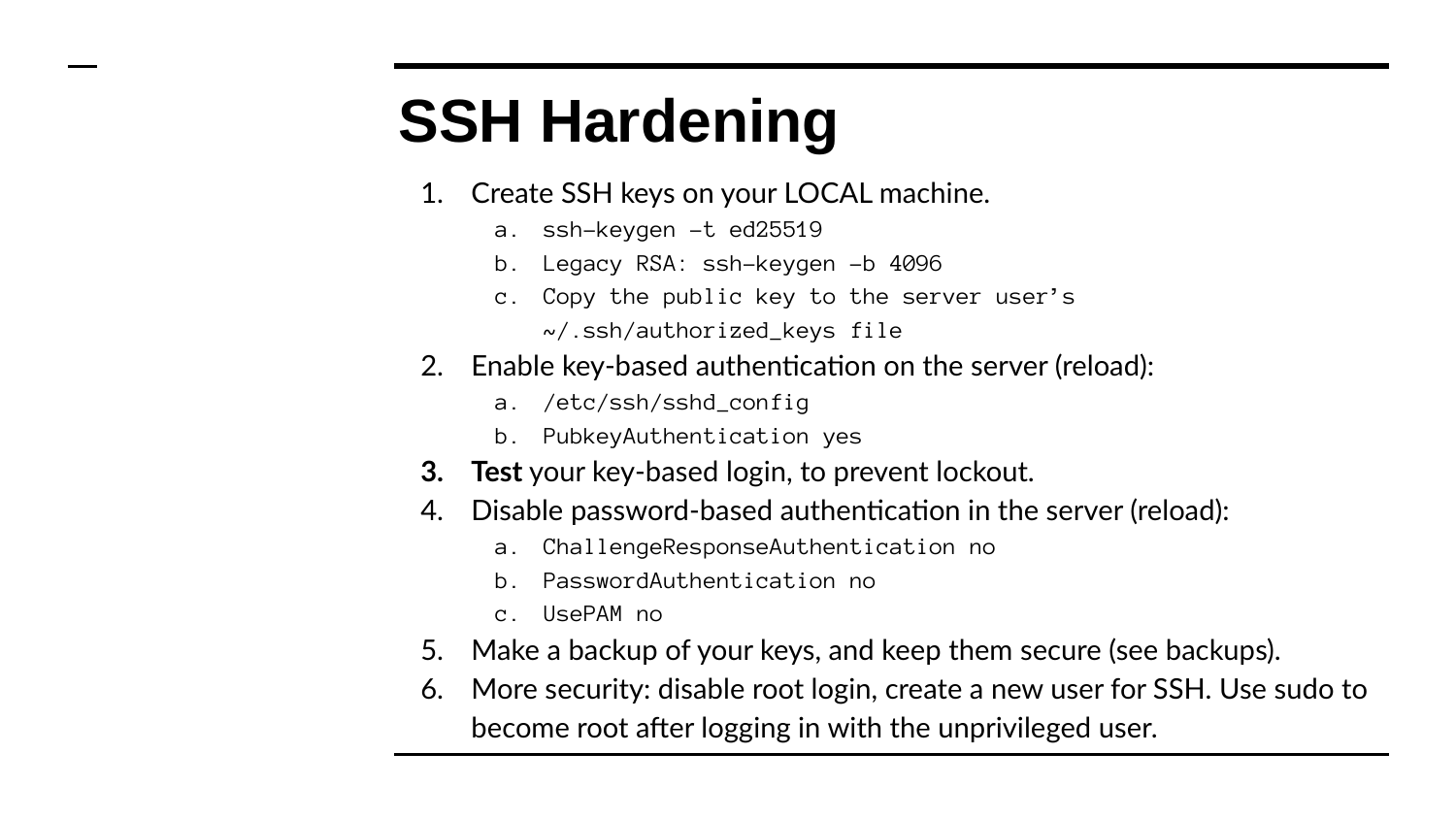

# SSH Hardening
Create SSH keys on your LOCAL machine.
ssh-keygen -t ed25519
Legacy RSA: ssh-keygen -b 4096
Copy the public key to the server user’s ~/.ssh/authorized_keys file
Enable key-based authentication on the server (reload):
/etc/ssh/sshd_config
PubkeyAuthentication yes
Test your key-based login, to prevent lockout.
Disable password-based authentication in the server (reload):
ChallengeResponseAuthentication no
PasswordAuthentication no
UsePAM no
Make a backup of your keys, and keep them secure (see backups).
More security: disable root login, create a new user for SSH. Use sudo to become root after logging in with the unprivileged user.